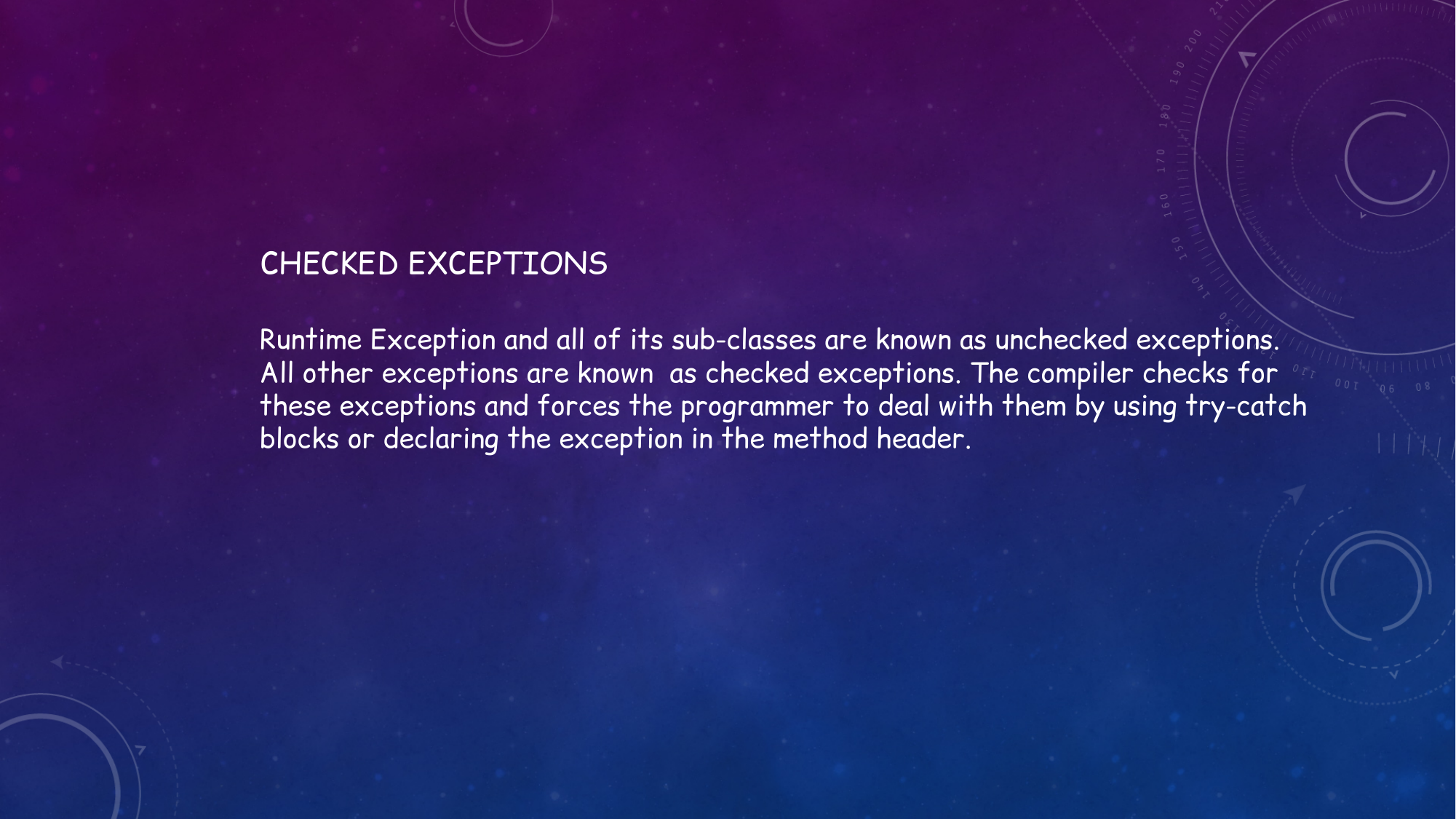

CHECKED EXCEPTIONS
Runtime Exception and all of its sub-classes are known as unchecked exceptions.
All other exceptions are known  as checked exceptions. The compiler checks for
these exceptions and forces the programmer to deal with them by using try-catch
blocks or declaring the exception in the method header.